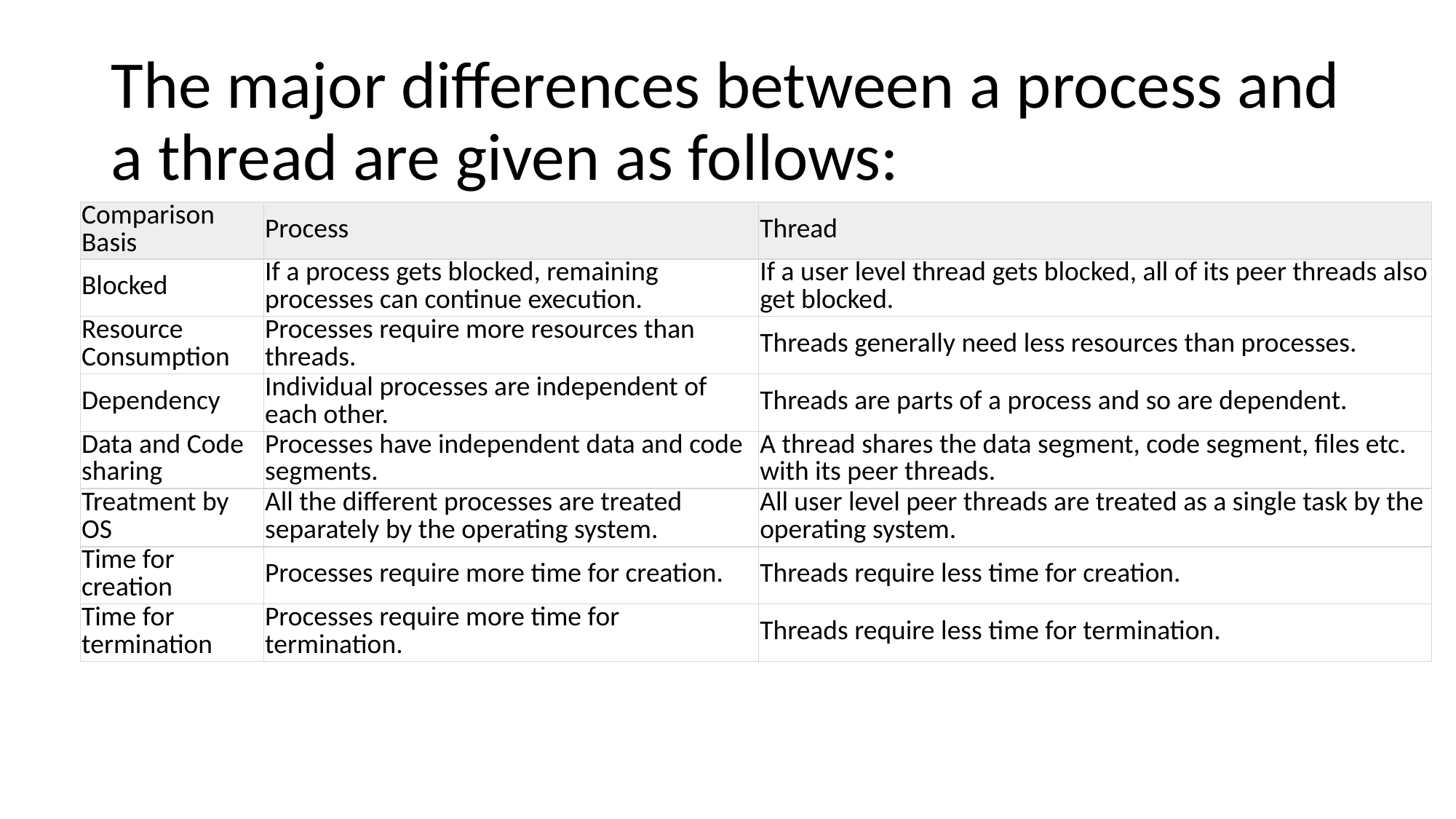

# The major differences between a process and a thread are given as follows:
| Comparison Basis | Process | Thread |
| --- | --- | --- |
| Blocked | If a process gets blocked, remaining processes can continue execution. | If a user level thread gets blocked, all of its peer threads also get blocked. |
| Resource Consumption | Processes require more resources than threads. | Threads generally need less resources than processes. |
| Dependency | Individual processes are independent of each other. | Threads are parts of a process and so are dependent. |
| Data and Code sharing | Processes have independent data and code segments. | A thread shares the data segment, code segment, files etc. with its peer threads. |
| Treatment by OS | All the different processes are treated separately by the operating system. | All user level peer threads are treated as a single task by the operating system. |
| Time for creation | Processes require more time for creation. | Threads require less time for creation. |
| Time for termination | Processes require more time for termination. | Threads require less time for termination. |